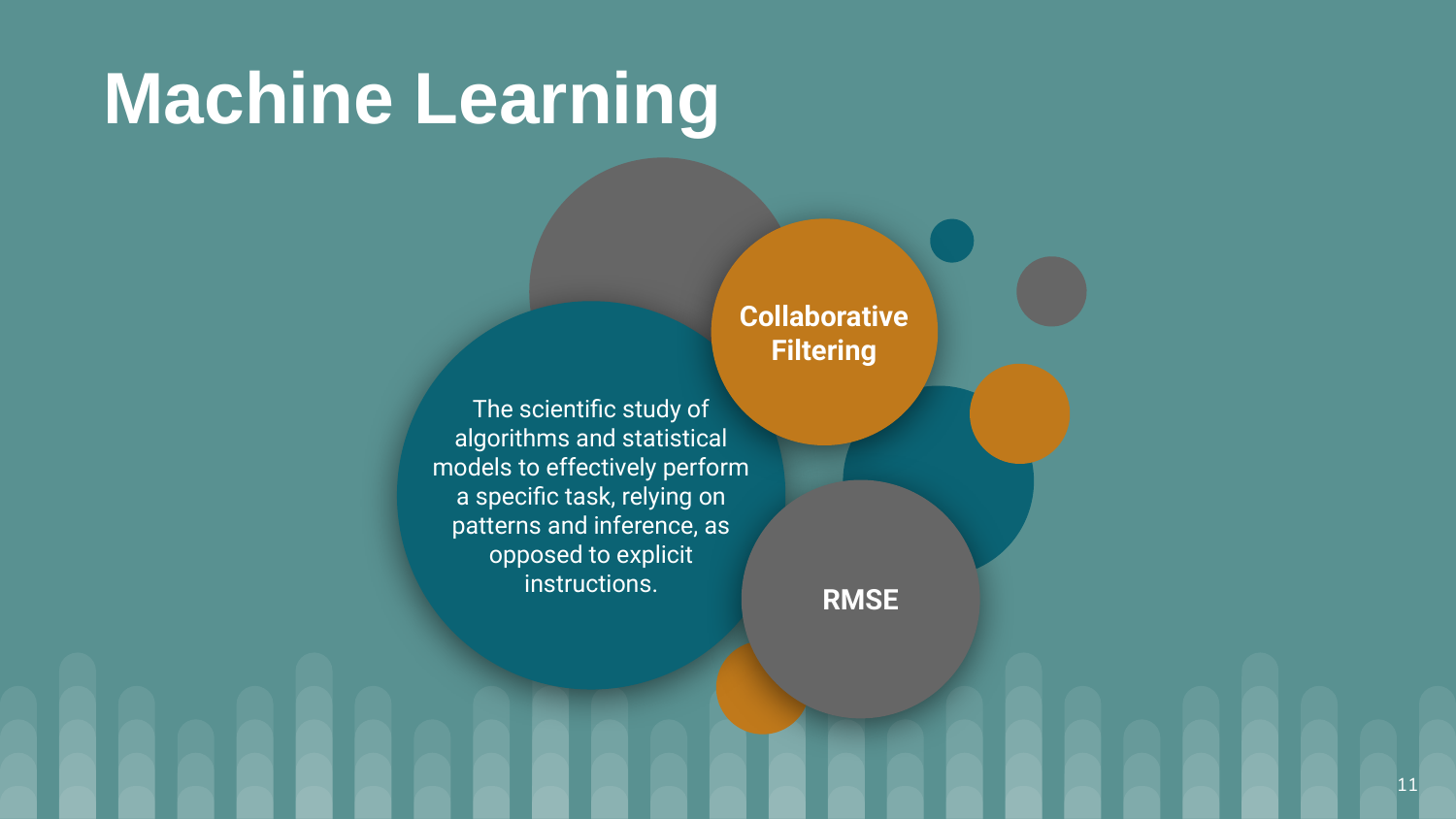

Machine Learning

Collaborative
Filtering

The scientific study of algorithms and statistical models to effectively perform a specific task, relying on patterns and inference, as opposed to explicit instructions.

RMSE
11